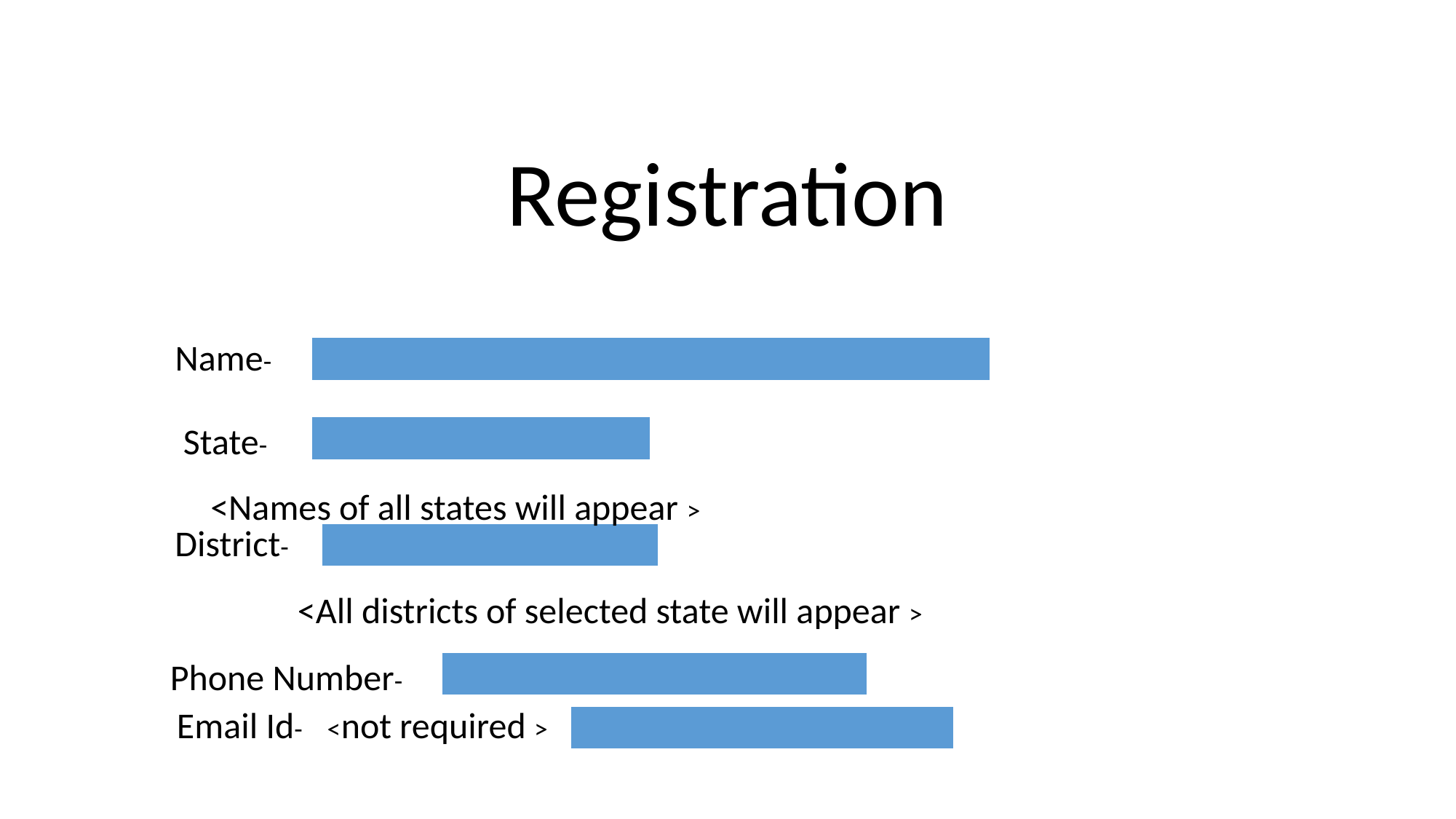

# Registration
Name-
|  |
| --- |
State-
|  |
| --- |
<Names of all states will appear >
District-
|  |
| --- |
<All districts of selected state will appear >
Phone Number-
|  |
| --- |
Email Id-    <not required >
|  |
| --- |